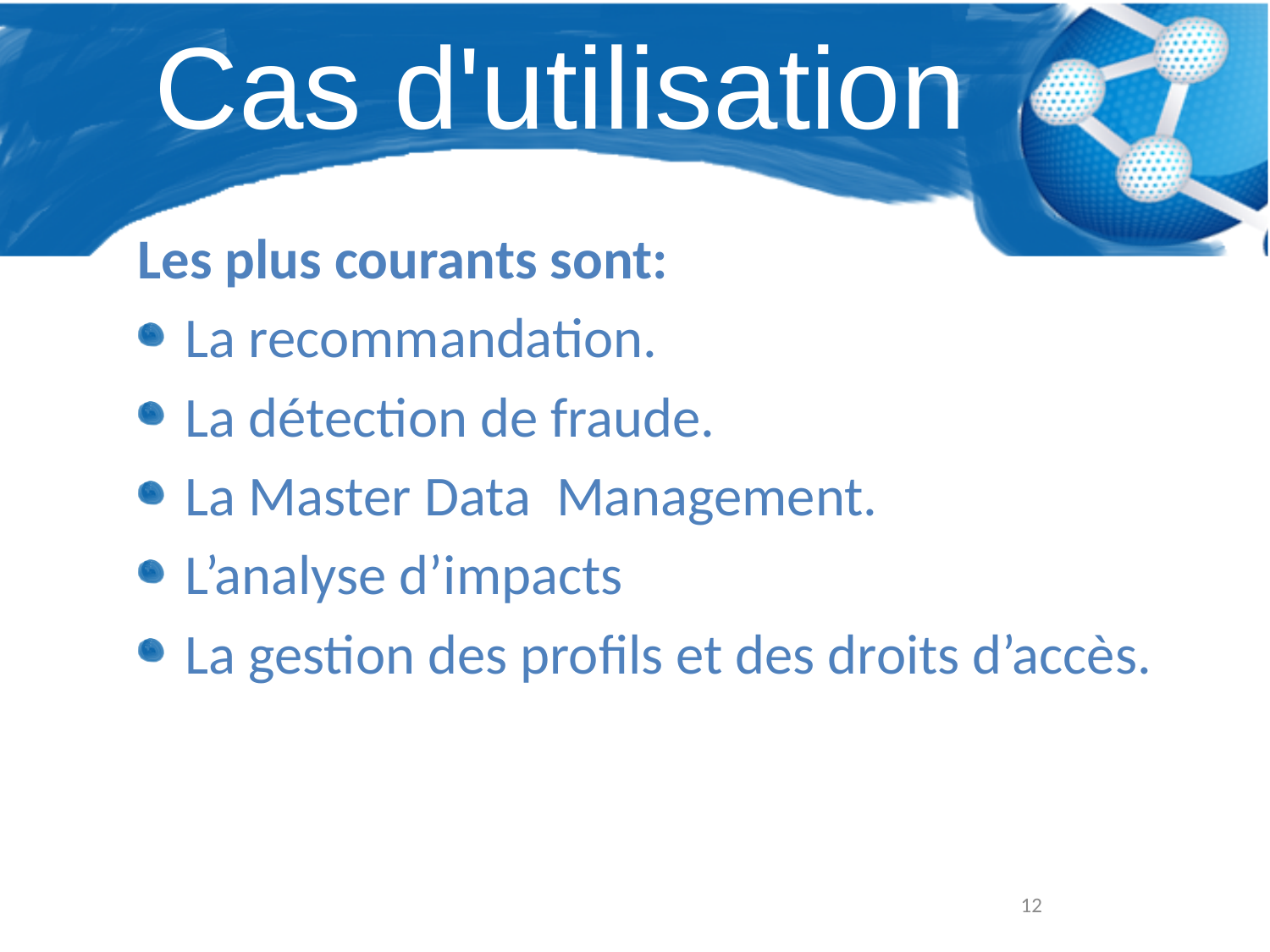

# Cas d'utilisation
Les plus courants sont:
La recommandation.
La détection de fraude.
La Master Data  Management.
L’analyse d’impacts
La gestion des profils et des droits d’accès.
12